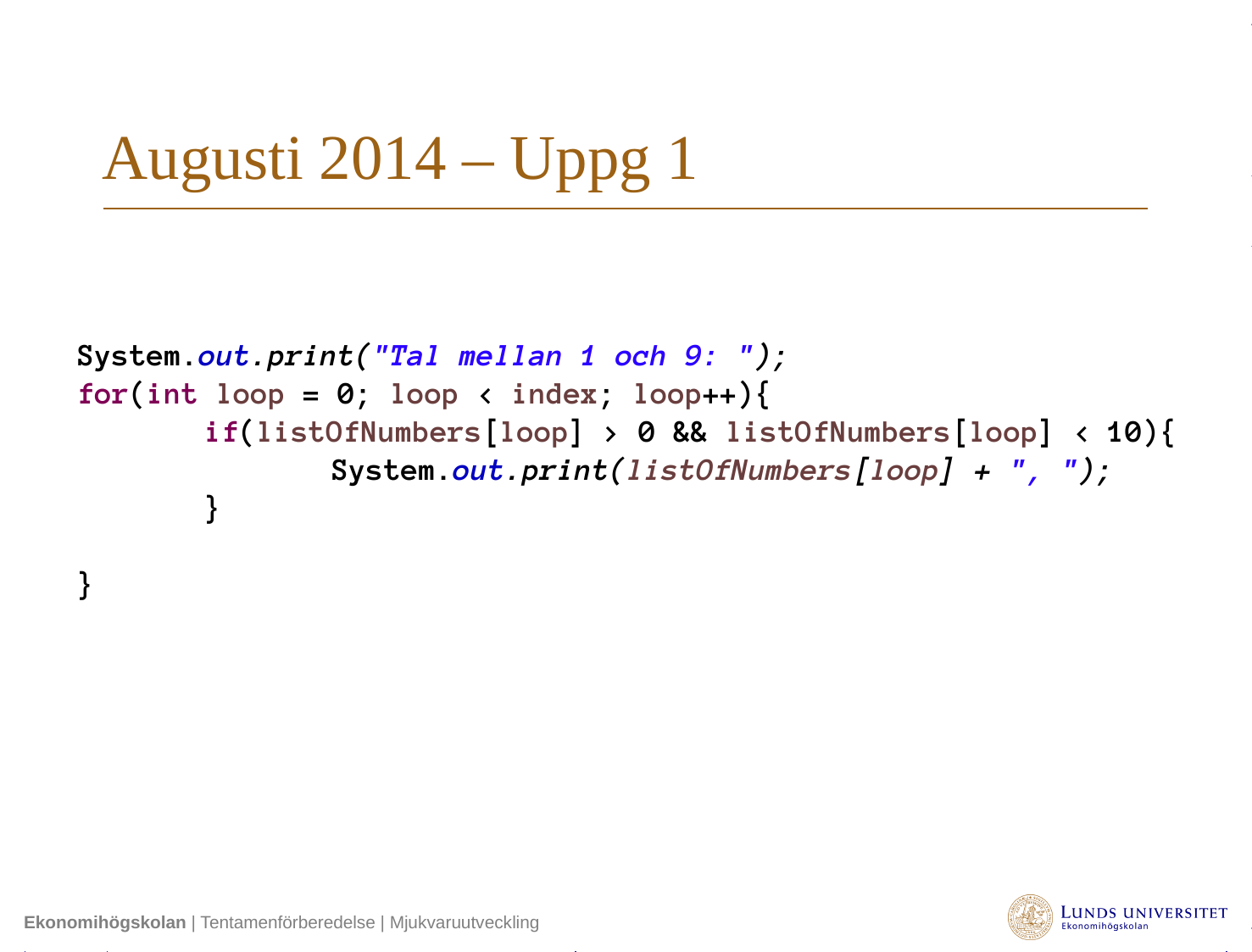

# Augusti 2014 – Uppg 1
System.out.print("Tal mellan 1 och 9: ");
for(int loop = 0; loop < index; loop++){
	if(listOfNumbers[loop] > 0 && listOfNumbers[loop] < 10){
		System.out.print(listOfNumbers[loop] + ", ");
	}

}